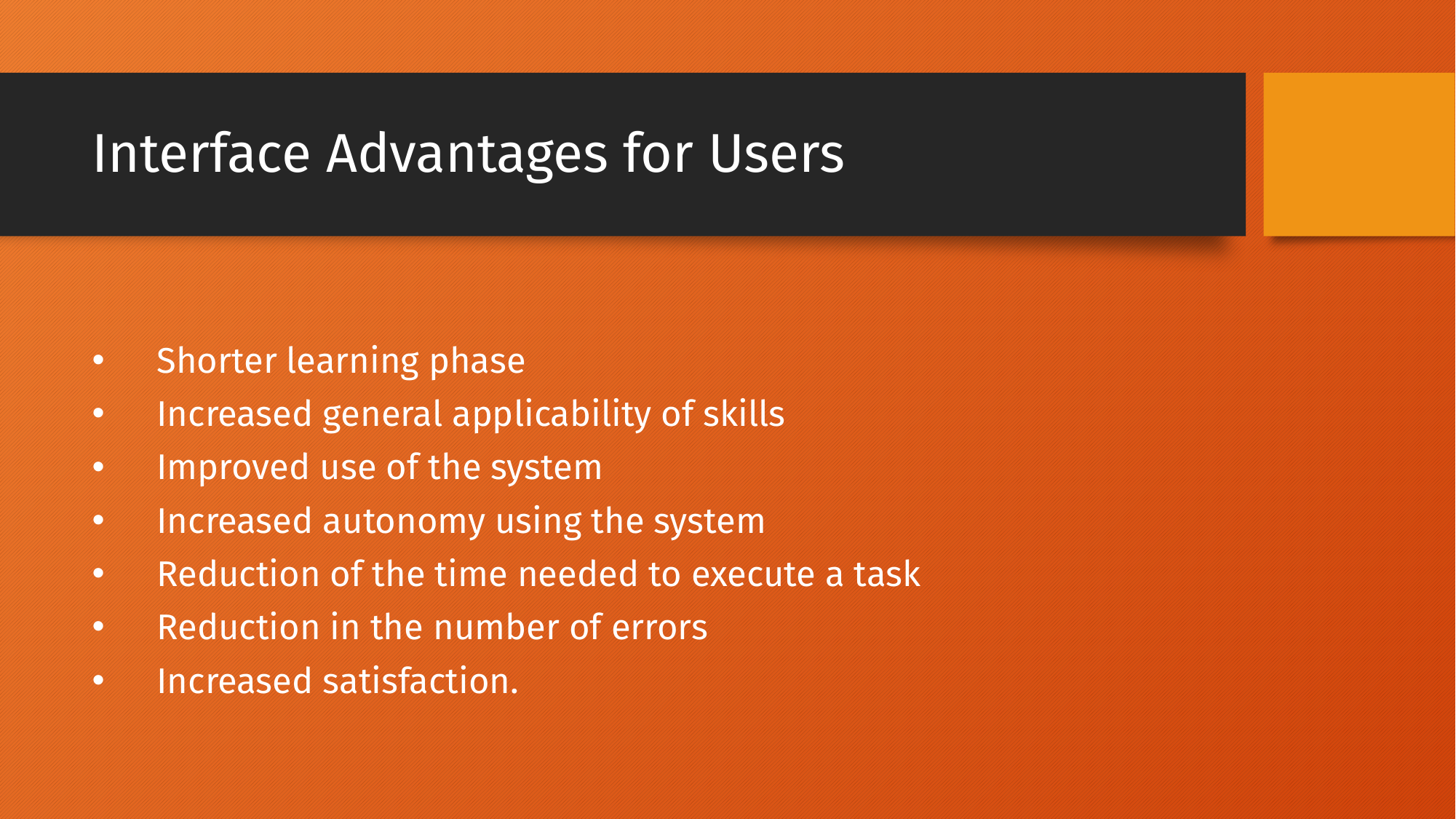

# Interface Advantages for Users

    Shorter learning phase
    Increased general applicability of skills
    Improved use of the system
    Increased autonomy using the system
    Reduction of the time needed to execute a task
    Reduction in the number of errors
    Increased satisfaction.